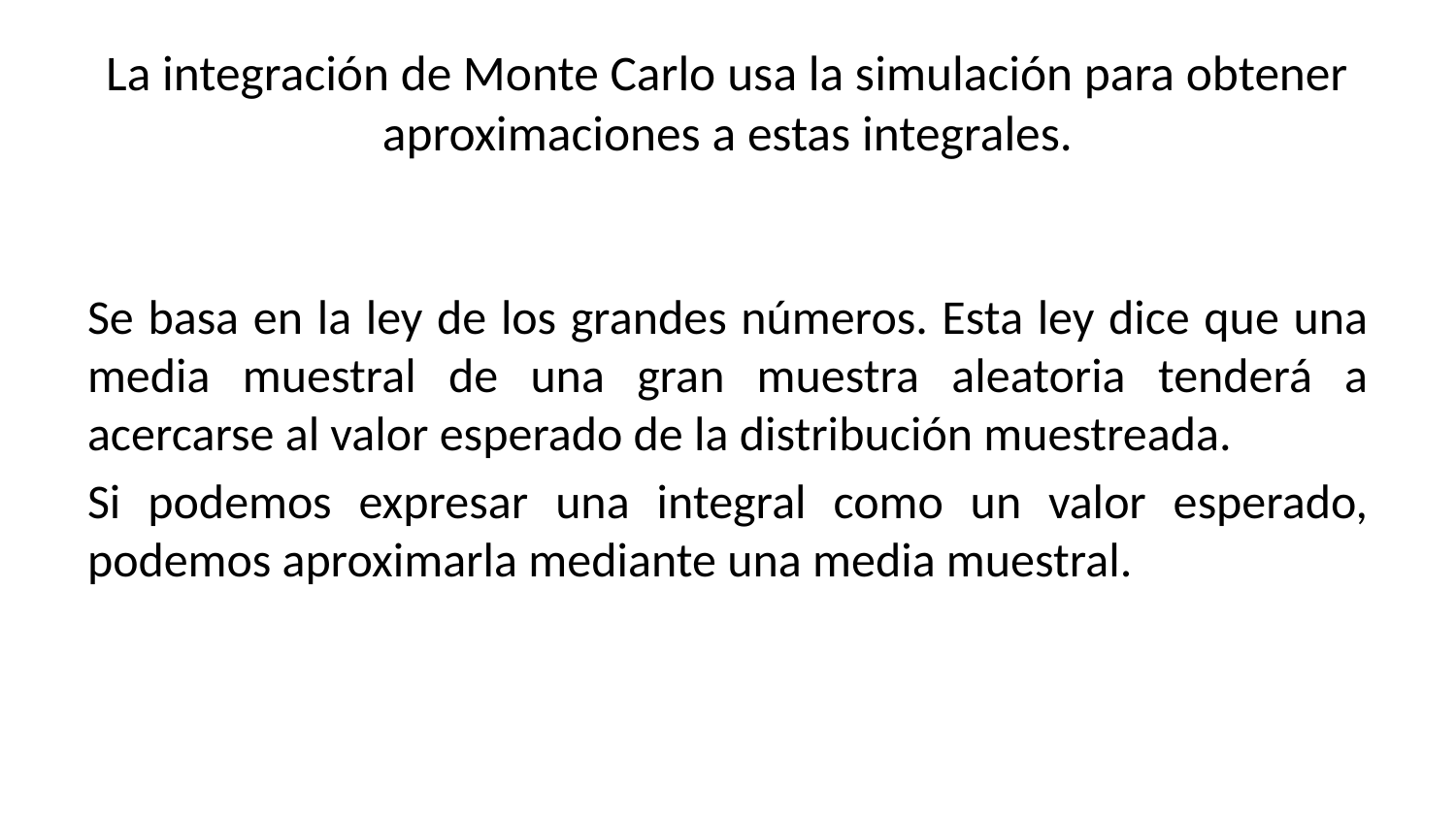

# La integración de Monte Carlo usa la simulación para obtener aproximaciones a estas integrales.
Se basa en la ley de los grandes números. Esta ley dice que una media muestral de una gran muestra aleatoria tenderá a acercarse al valor esperado de la distribución muestreada.
Si podemos expresar una integral como un valor esperado, podemos aproximarla mediante una media muestral.